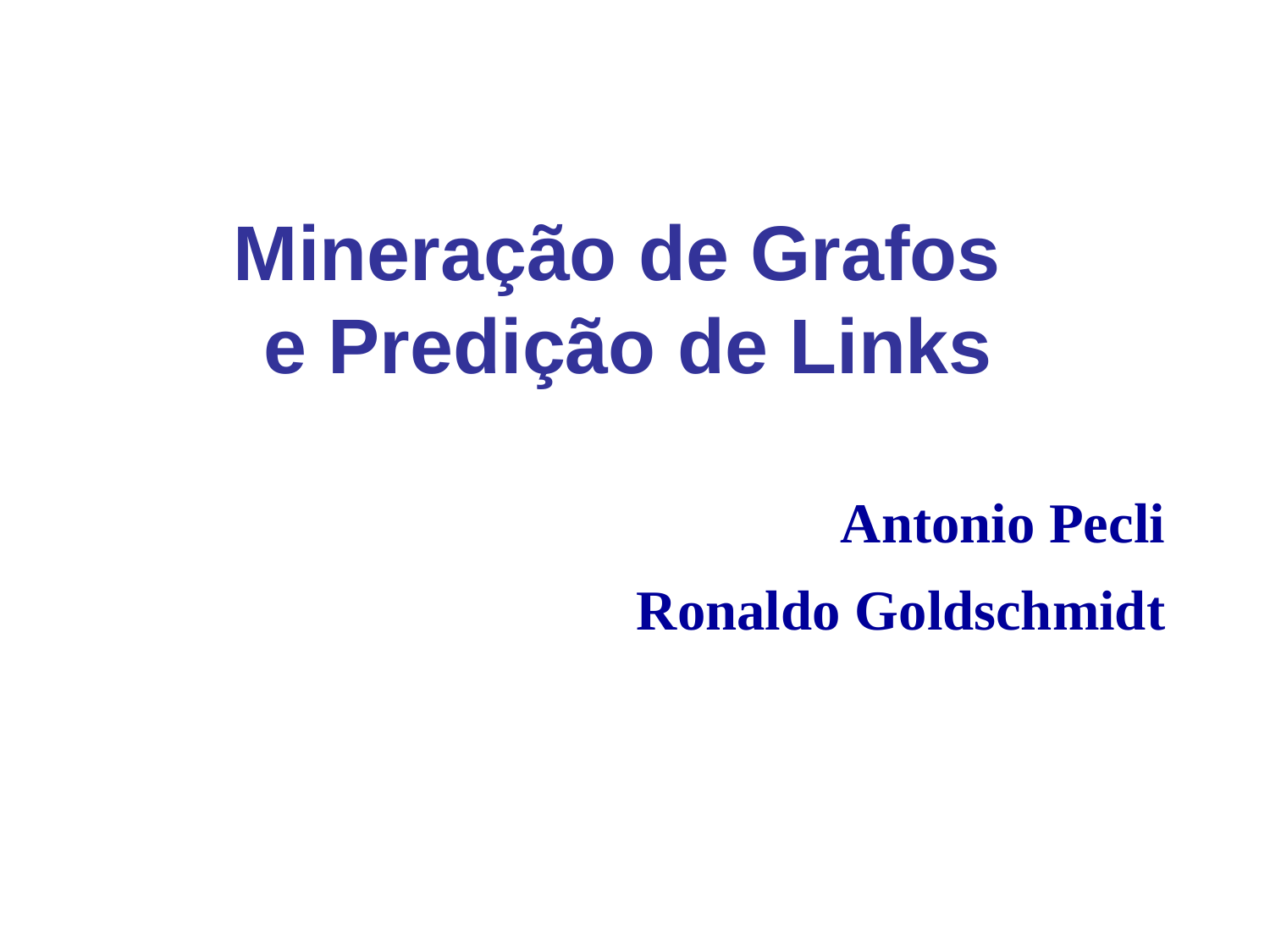

Mineração de Grafos
e Predição de Links

Antonio Pecli
Ronaldo Goldschmidt